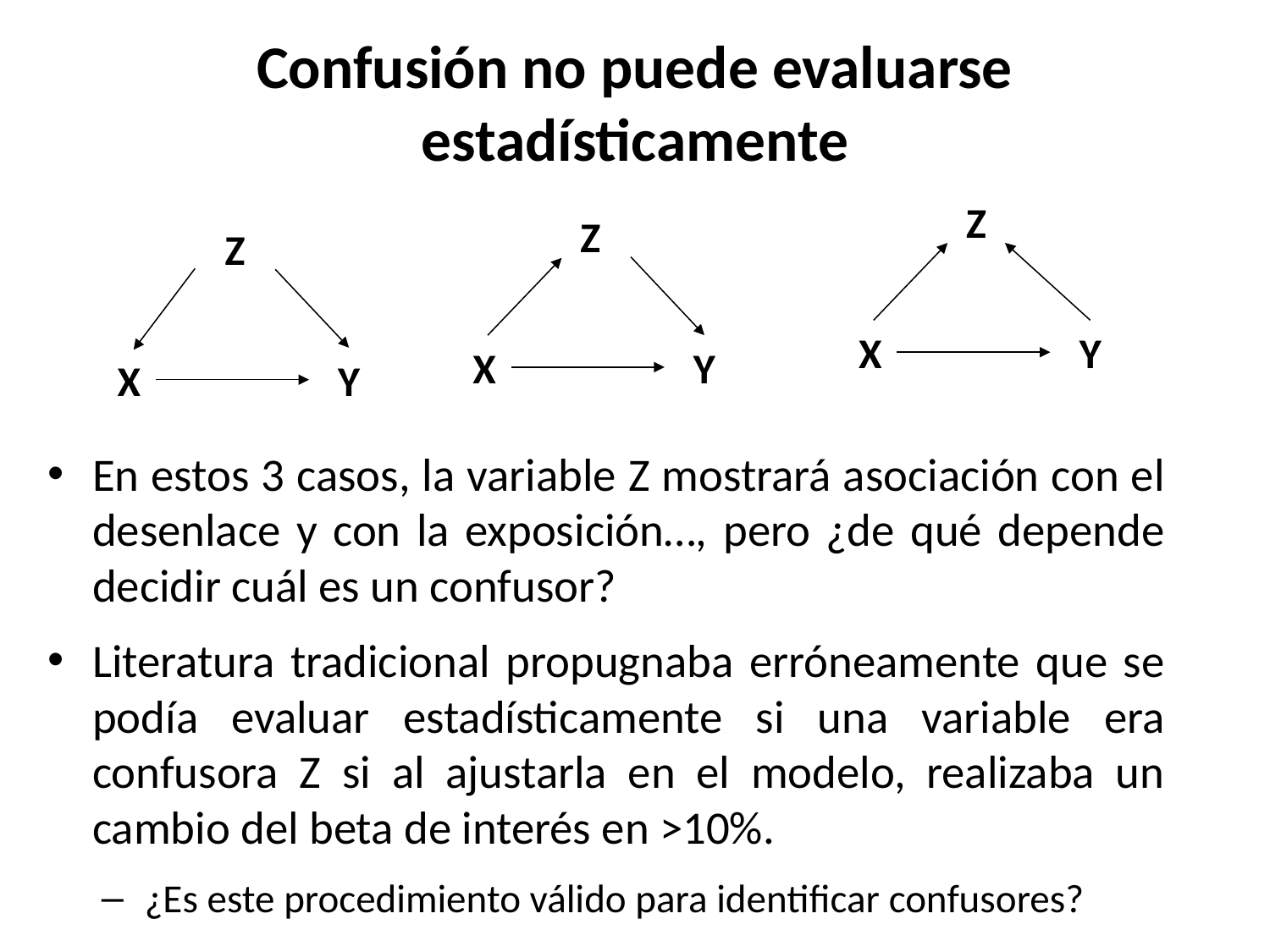

# Confusión no puede evaluarse estadísticamente
Z
Z
Z
X
Y
X
Y
X
Y
En estos 3 casos, la variable Z mostrará asociación con el desenlace y con la exposición…, pero ¿de qué depende decidir cuál es un confusor?
Literatura tradicional propugnaba erróneamente que se podía evaluar estadísticamente si una variable era confusora Z si al ajustarla en el modelo, realizaba un cambio del beta de interés en >10%.
¿Es este procedimiento válido para identificar confusores?